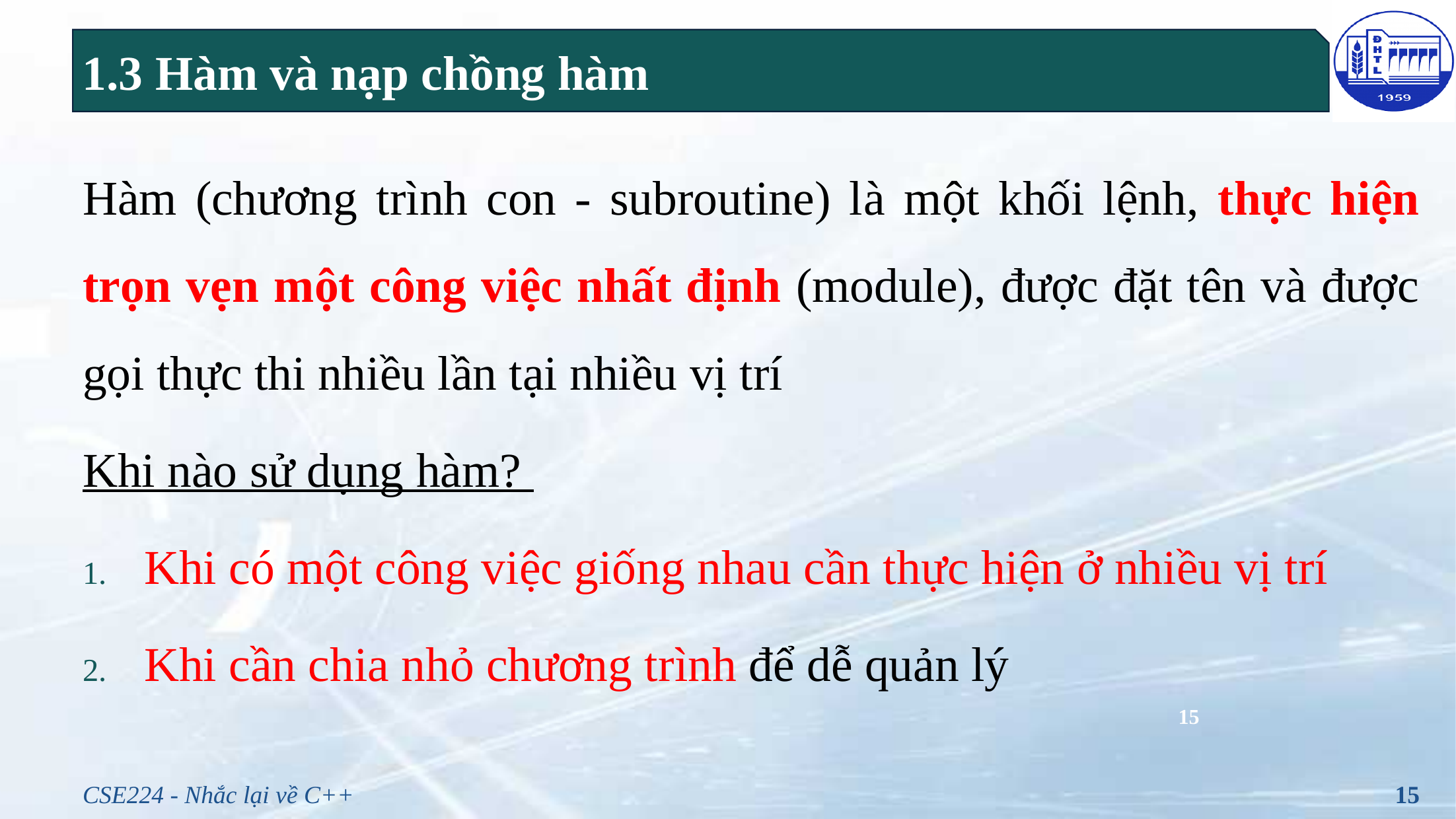

# 1.3 Hàm và nạp chồng hàm
Hàm (chương trình con - subroutine) là một khối lệnh, thực hiện trọn vẹn một công việc nhất định (module), được đặt tên và được gọi thực thi nhiều lần tại nhiều vị trí
Khi nào sử dụng hàm?
Khi có một công việc giống nhau cần thực hiện ở nhiều vị trí
Khi cần chia nhỏ chương trình để dễ quản lý
15
CSE224 - Nhắc lại về C++
15